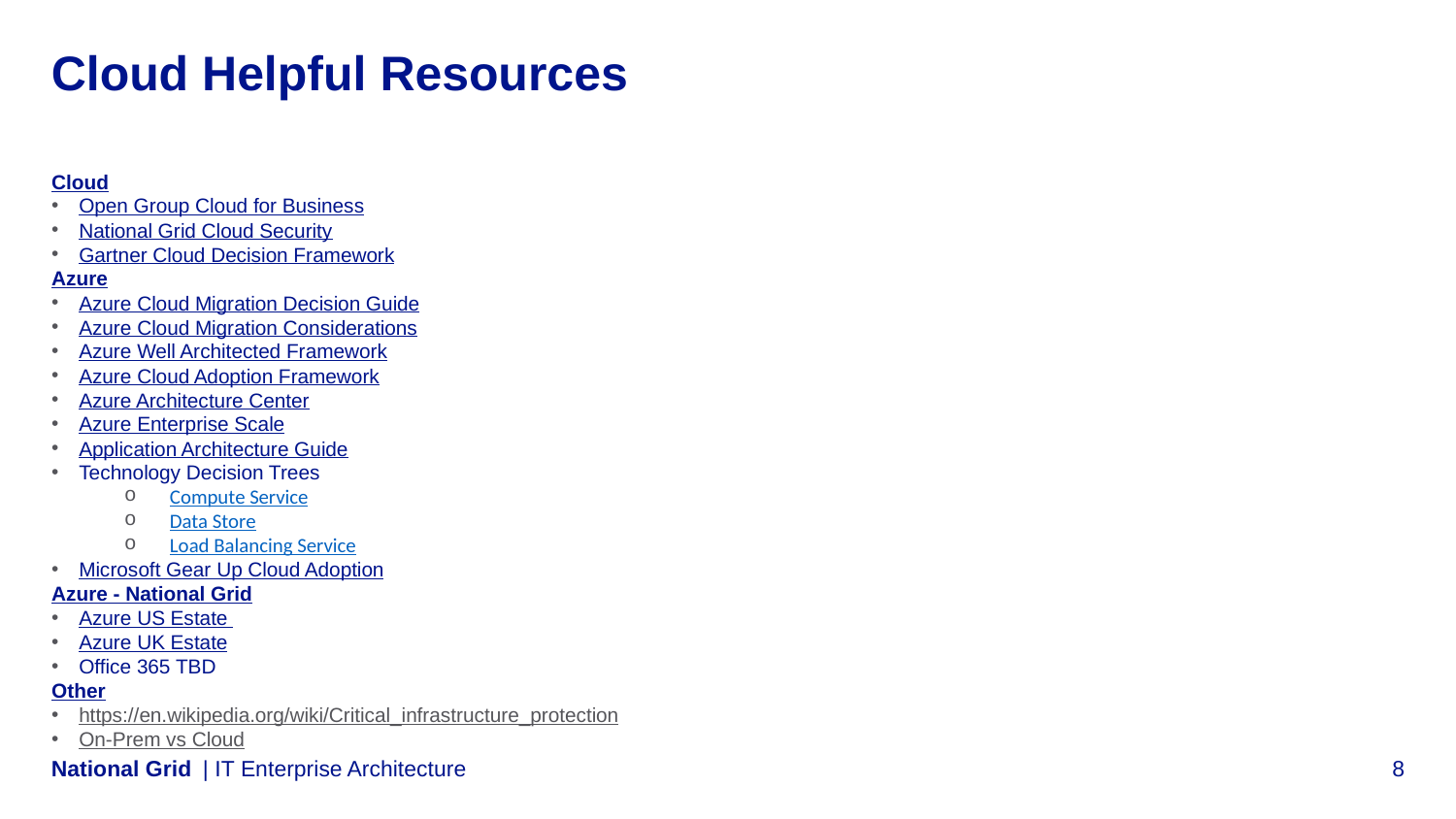

# Cloud Helpful Resources
Cloud
Open Group Cloud for Business
National Grid Cloud Security
Gartner Cloud Decision Framework
Azure
Azure Cloud Migration Decision Guide
Azure Cloud Migration Considerations
Azure Well Architected Framework
Azure Cloud Adoption Framework
Azure Architecture Center
Azure Enterprise Scale
Application Architecture Guide
Technology Decision Trees
Compute Service
Data Store
Load Balancing Service
Microsoft Gear Up Cloud Adoption
Azure - National Grid
Azure US Estate
Azure UK Estate
Office 365 TBD
Other
https://en.wikipedia.org/wiki/Critical_infrastructure_protection
On-Prem vs Cloud
| IT Enterprise Architecture